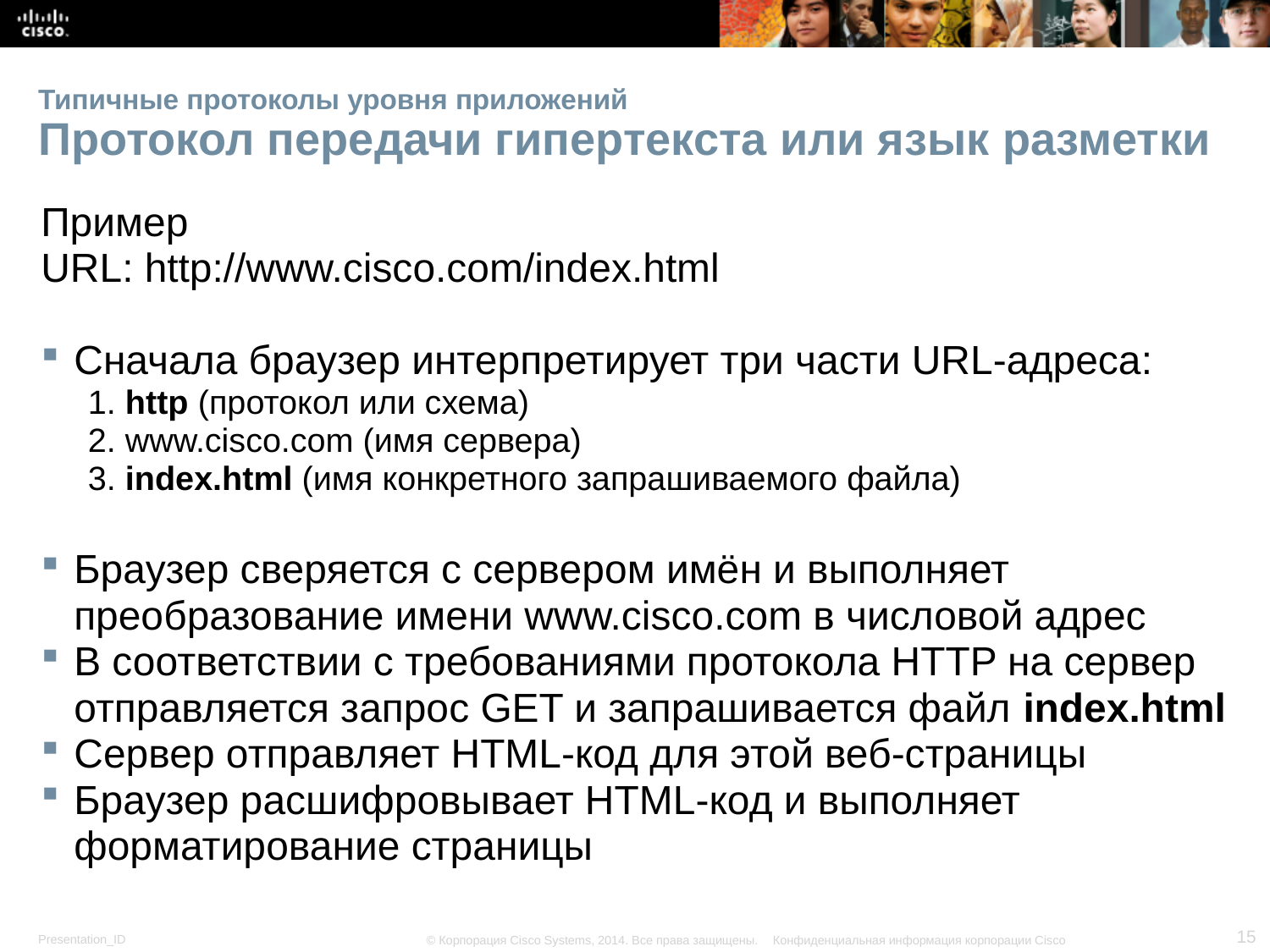

# Типичные протоколы уровня приложений Протокол передачи гипертекста или язык разметки
Пример
URL: http://www.cisco.com/index.html

Сначала браузер интерпретирует три части URL-адреса:
1. http (протокол или схема)
2. www.cisco.com (имя сервера)
3. index.html (имя конкретного запрашиваемого файла)

Браузер сверяется с сервером имён и выполняет преобразование имени www.cisco.com в числовой адрес
В соответствии с требованиями протокола HTTP на сервер отправляется запрос GET и запрашивается файл index.html
Сервер отправляет HTML-код для этой веб-страницы
Браузер расшифровывает HTML-код и выполняет форматирование страницы